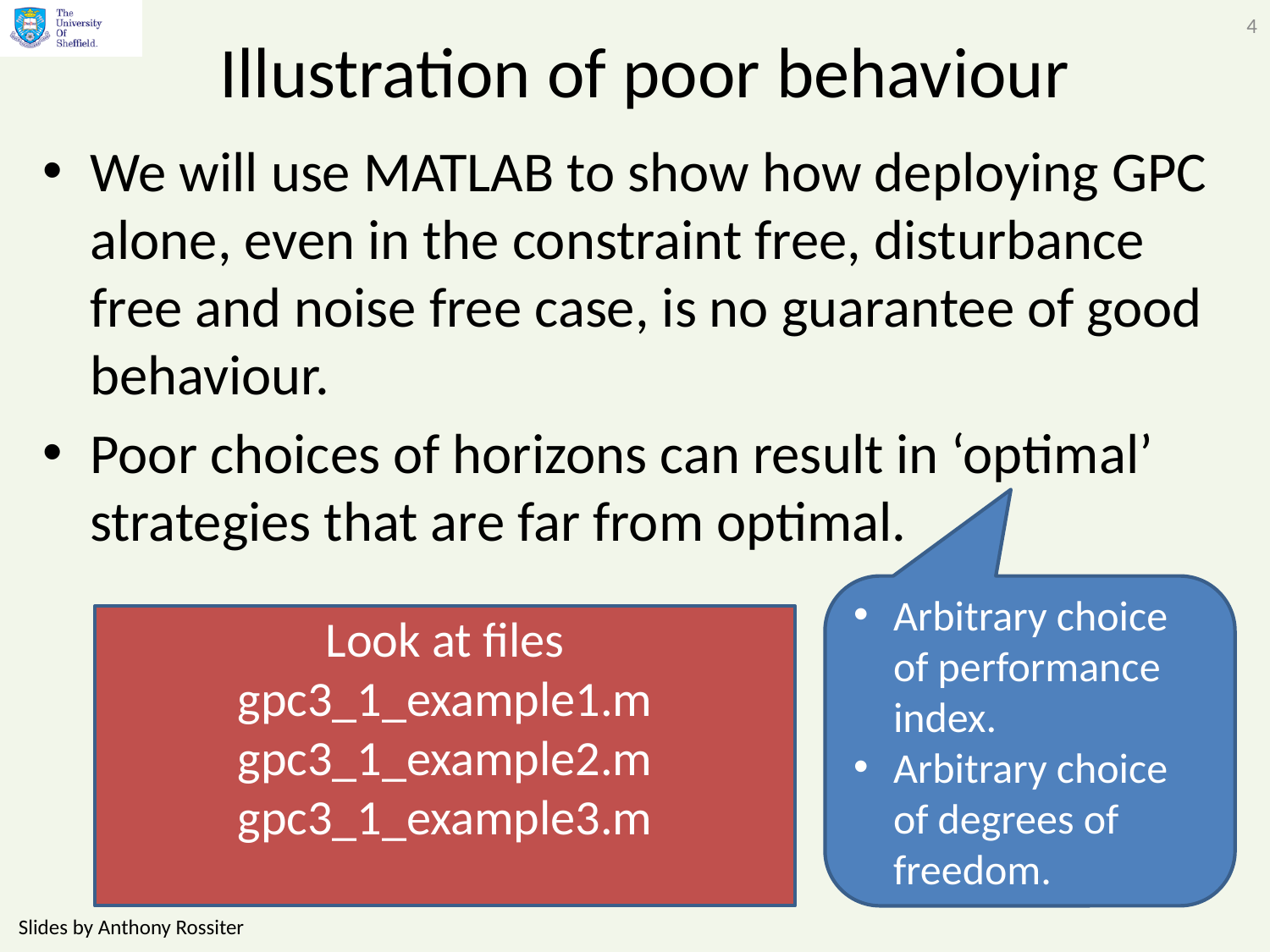

4
# Illustration of poor behaviour
We will use MATLAB to show how deploying GPC alone, even in the constraint free, disturbance free and noise free case, is no guarantee of good behaviour.
Poor choices of horizons can result in ‘optimal’ strategies that are far from optimal.

Arbitrary choice of performance index.
Arbitrary choice of degrees of freedom.
Look at files
gpc3_1_example1.m
gpc3_1_example2.m
gpc3_1_example3.m

Slides by Anthony Rossiter